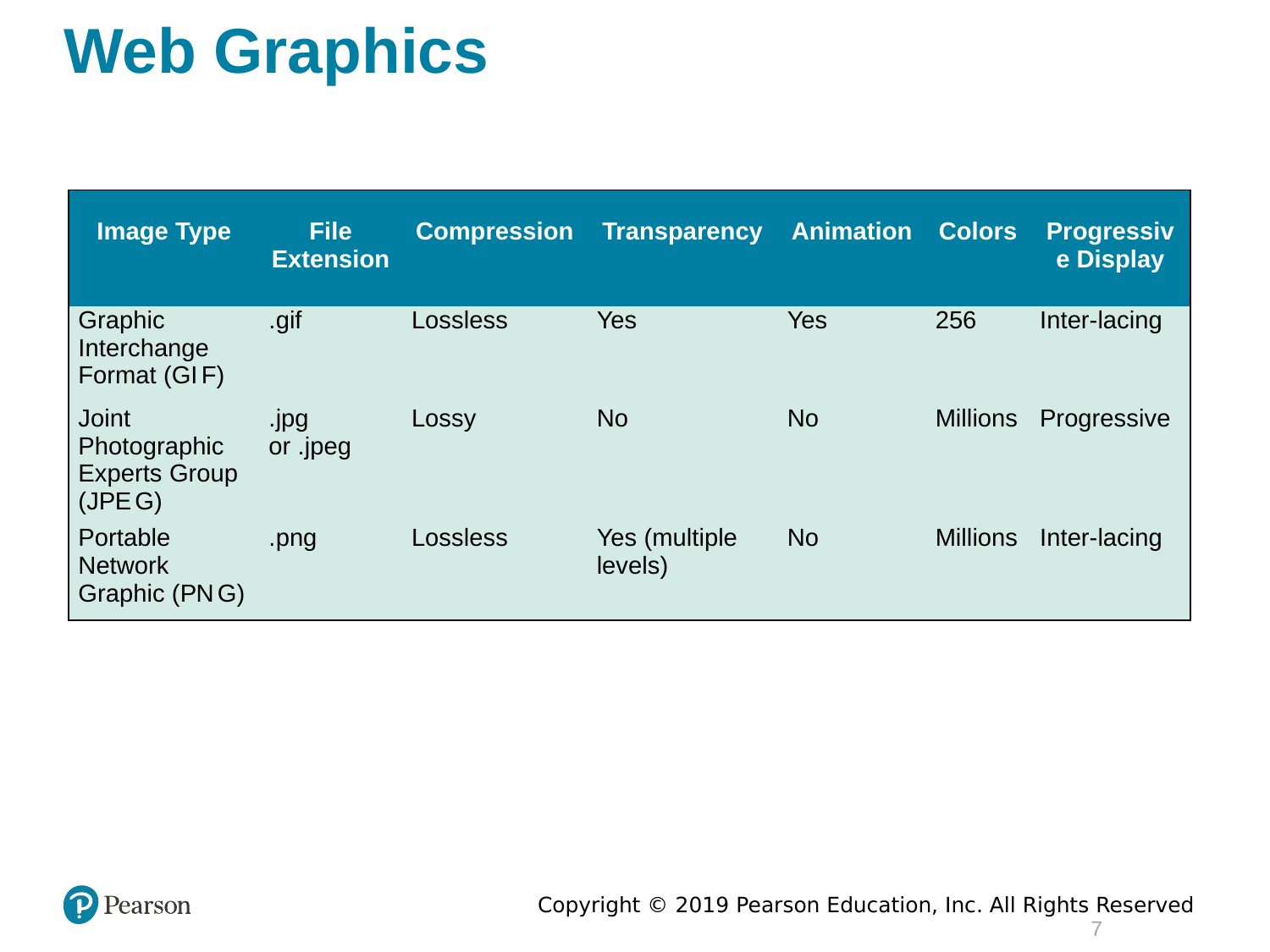

# Web Graphics
| Image Type | File Extension | Compression | Transparency | Animation | Colors | Progressive Display |
| --- | --- | --- | --- | --- | --- | --- |
| Graphic Interchange Format (G I F) | .gif | Lossless | Yes | Yes | 256 | Inter-lacing |
| Joint Photographic Experts Group (J P E G) | .jpg or .jpeg | Lossy | No | No | Millions | Progressive |
| Portable Network Graphic (P N G) | .png | Lossless | Yes (multiple levels) | No | Millions | Inter-lacing |